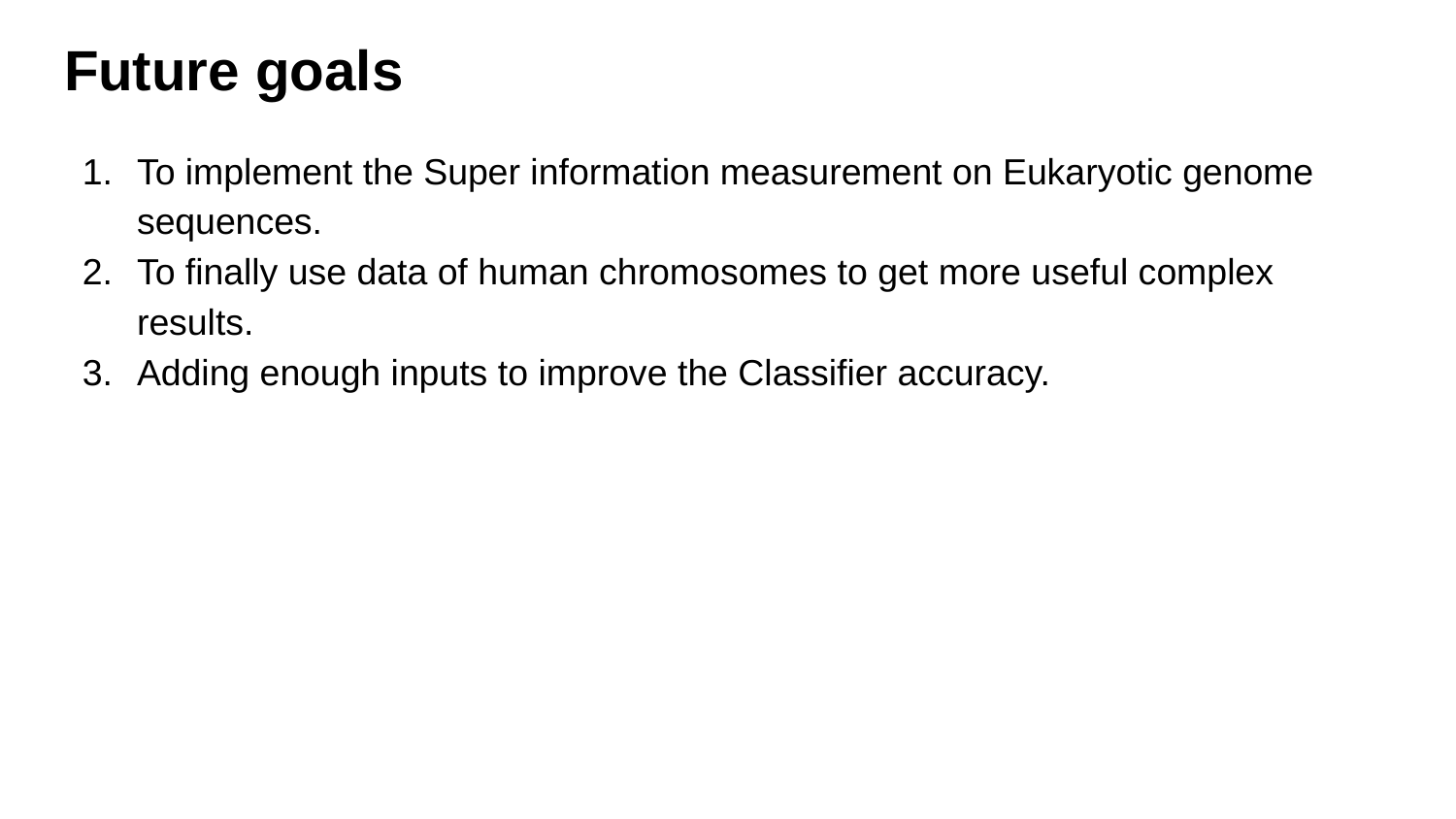

# Future goals
To implement the Super information measurement on Eukaryotic genome sequences.
To finally use data of human chromosomes to get more useful complex results.
Adding enough inputs to improve the Classifier accuracy.